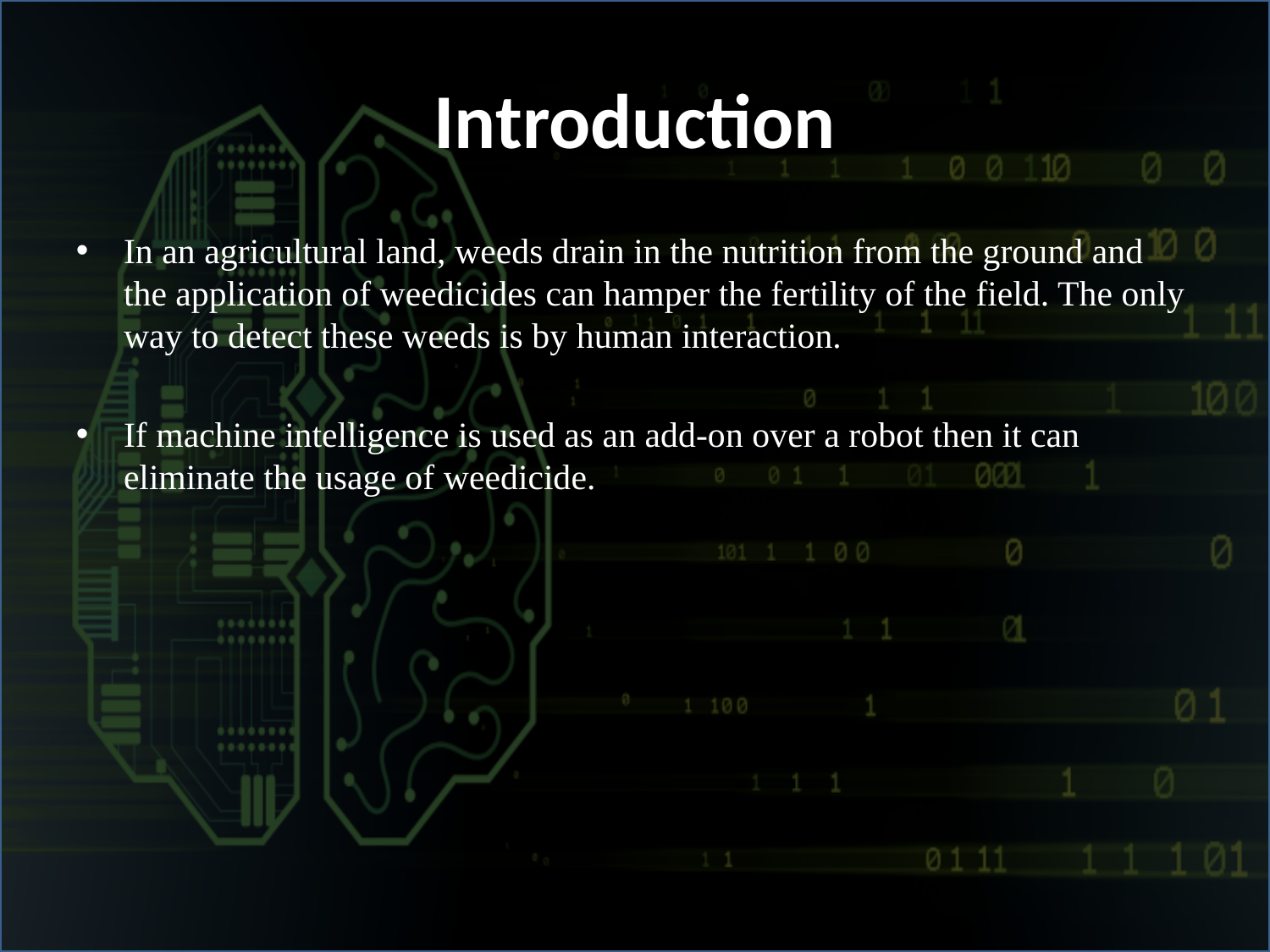

Introduction
In an agricultural land, weeds drain in the nutrition from the ground and the application of weedicides can hamper the fertility of the field. The only way to detect these weeds is by human interaction.

If machine intelligence is used as an add-on over a robot then it can eliminate the usage of weedicide.